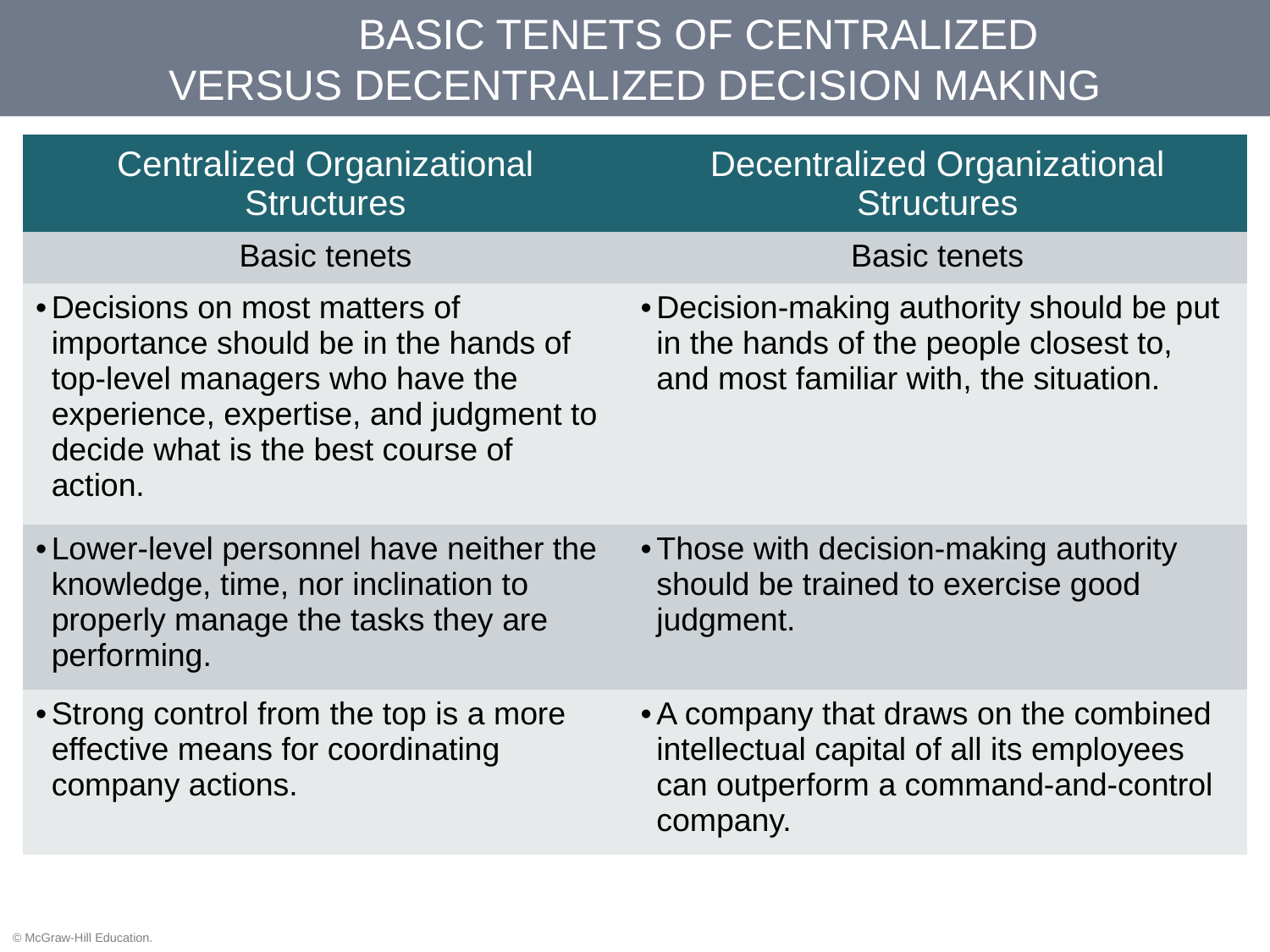

# BASIC TENETS OF CENTRALIZED VERSUS DECENTRALIZED DECISION MAKING
| Centralized Organizational Structures | Decentralized Organizational Structures |
| --- | --- |
| Basic tenets | Basic tenets |
| Decisions on most matters of importance should be in the hands of top-level managers who have the experience, expertise, and judgment to decide what is the best course of action. | Decision-making authority should be put in the hands of the people closest to, and most familiar with, the situation. |
| Lower-level personnel have neither the knowledge, time, nor inclination to properly manage the tasks they are performing. | Those with decision-making authority should be trained to exercise good judgment. |
| Strong control from the top is a more effective means for coordinating company actions. | A company that draws on the combined intellectual capital of all its employees can outperform a command-and-control company. |